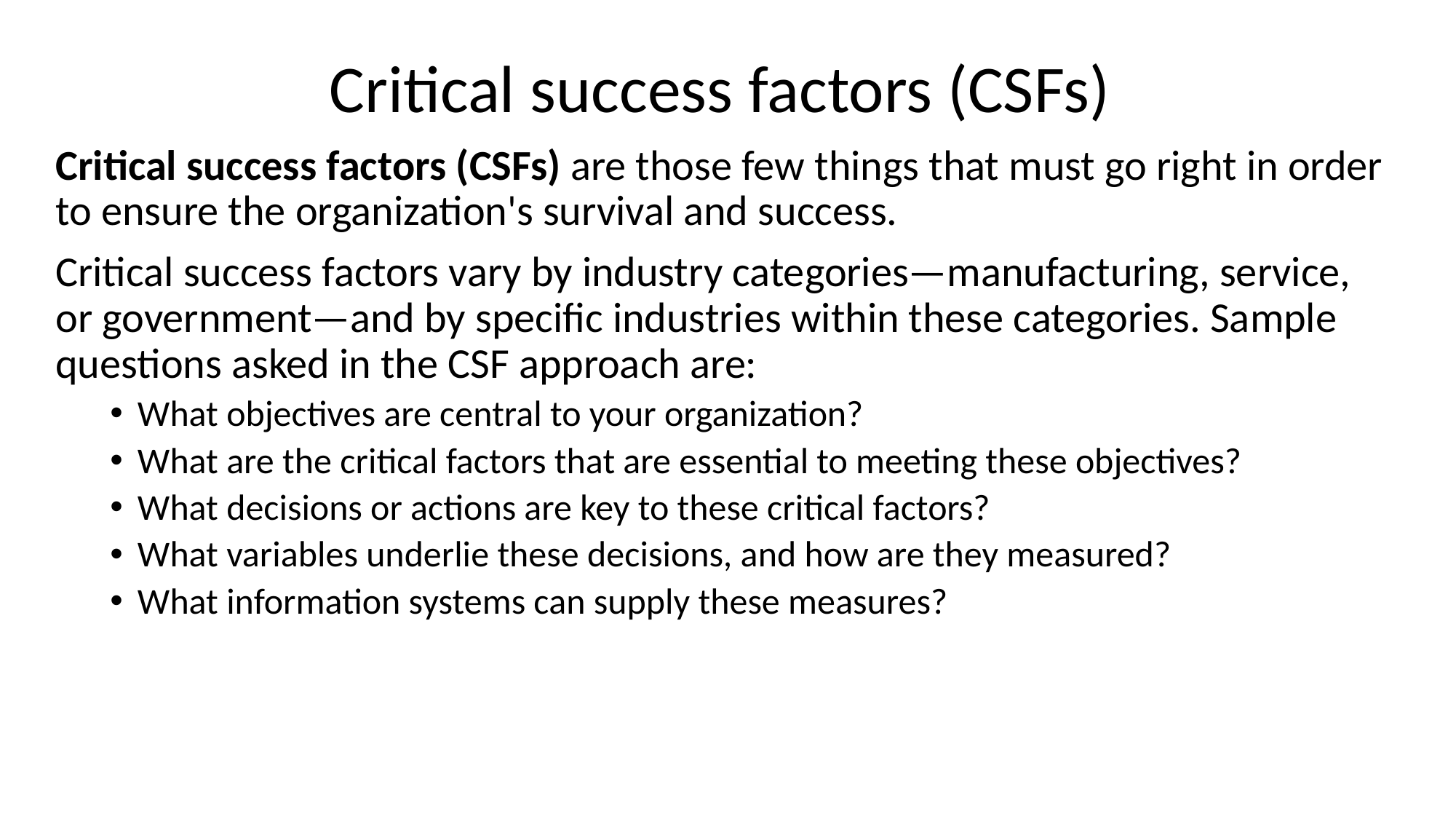

# Critical success factors (CSFs)
Critical success factors (CSFs) are those few things that must go right in order to ensure the organization's survival and success.
Critical success factors vary by industry categories—manufacturing, service, or government—and by specific industries within these categories. Sample questions asked in the CSF approach are:
What objectives are central to your organization?
What are the critical factors that are essential to meeting these objectives?
What decisions or actions are key to these critical factors?
What variables underlie these decisions, and how are they measured?
What information systems can supply these measures?